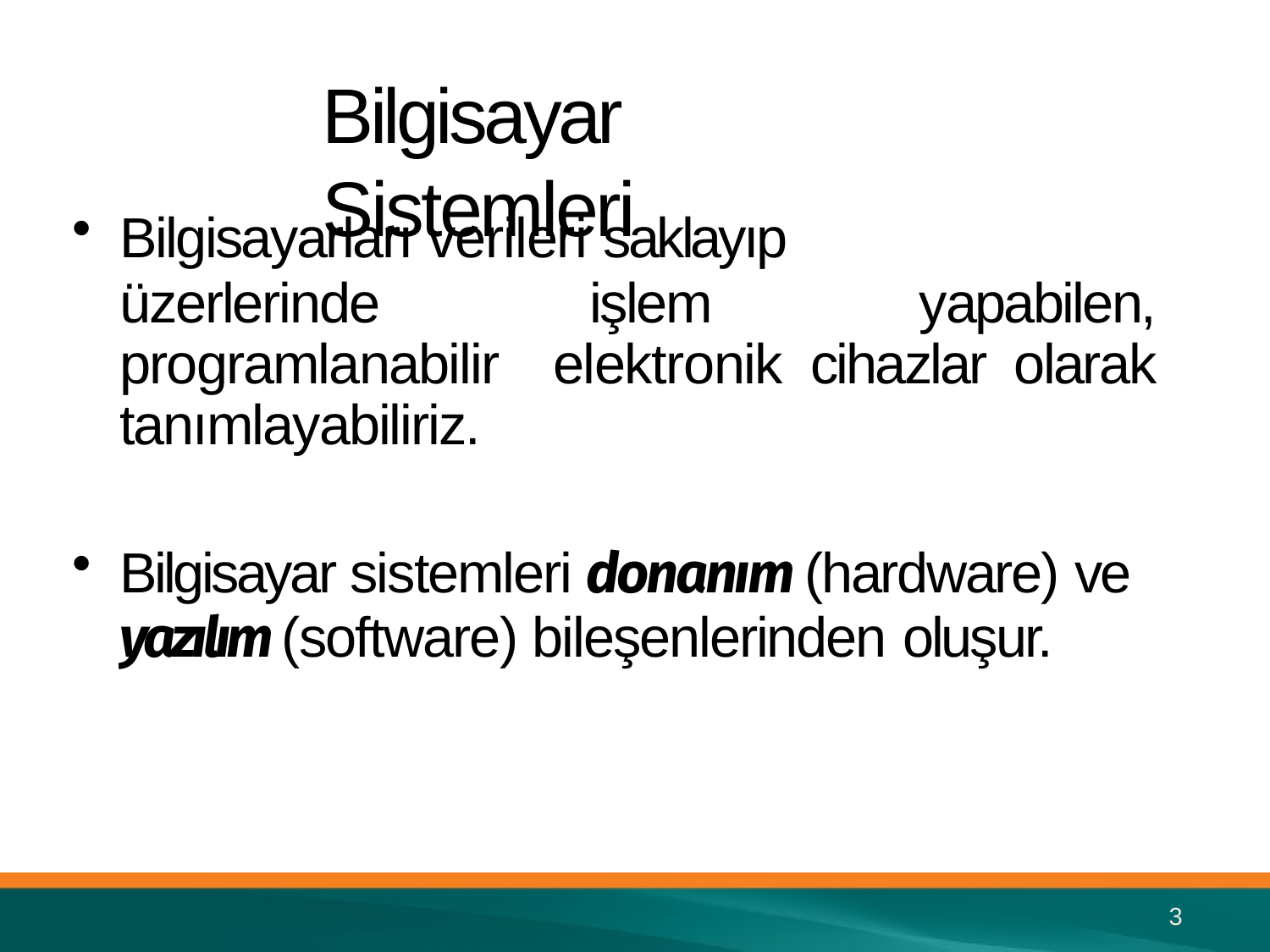

# Bilgisayar Sistemleri
Bilgisayarları verileri saklayıp
üzerlerinde işlem yapabilen, programlanabilir  elektronik cihazlar olarak tanımlayabiliriz.

Bilgisayar sistemleri donanım (hardware) ve
yazılım (software) bileşenlerinden oluşur.
3